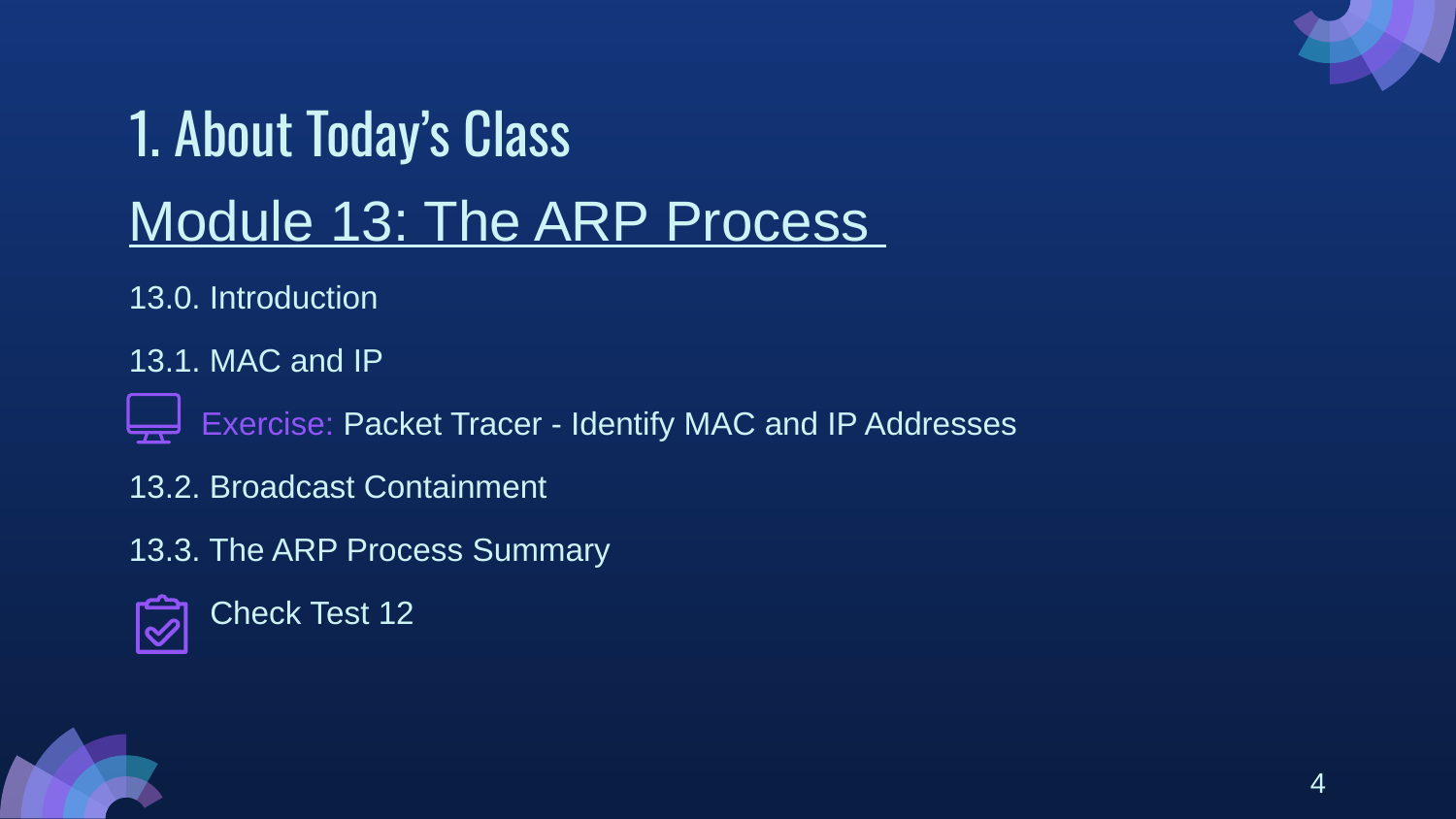

# 1. About Today’s Class
Module 13: The ARP Process
13.0. Introduction
13.1. MAC and IP
        Exercise: Packet Tracer - Identify MAC and IP Addresses
13.2. Broadcast Containment
13.3. The ARP Process Summary
         Check Test 12

4